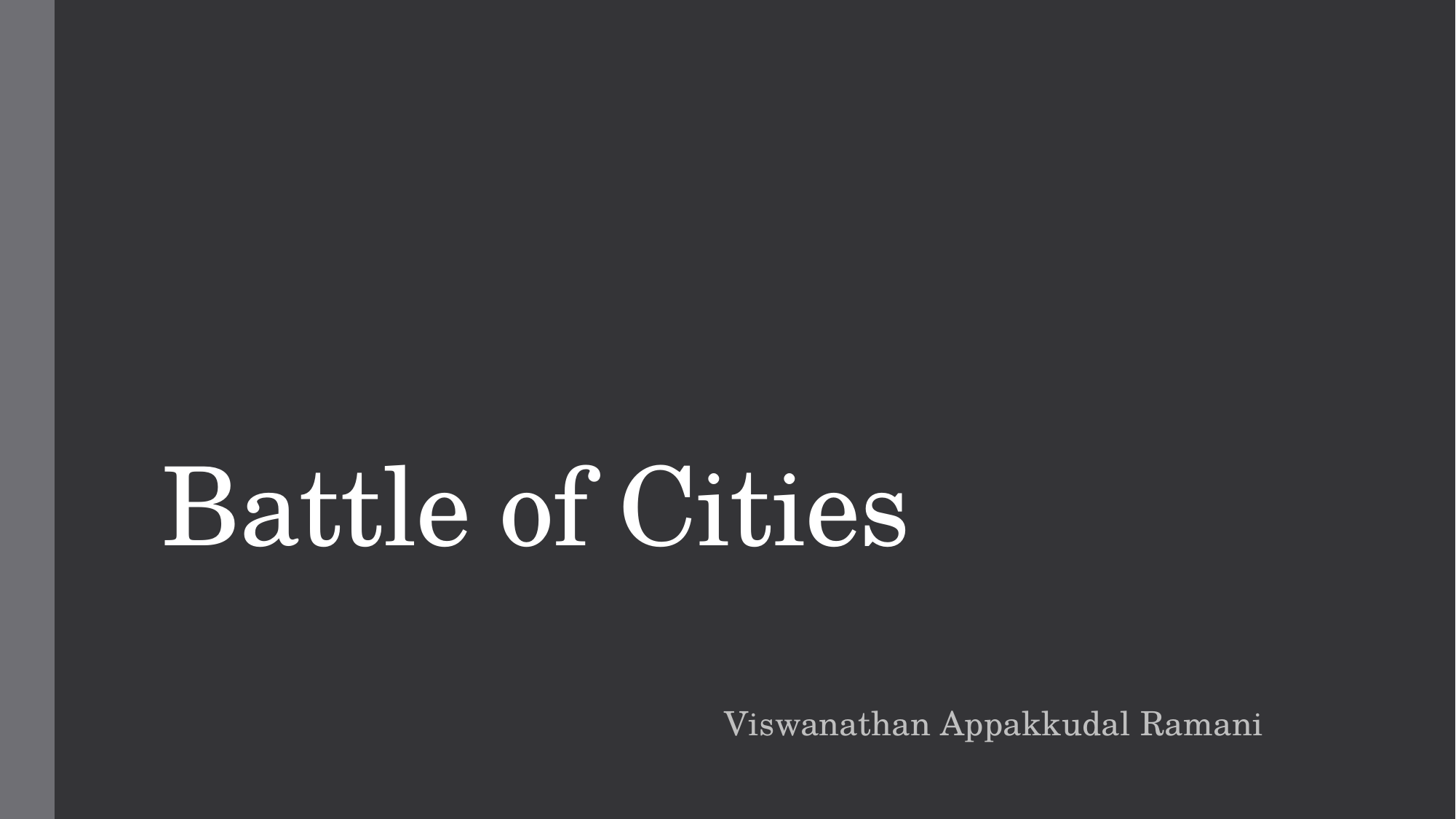

# Battle of Cities

Viswanathan Appakkudal Ramani